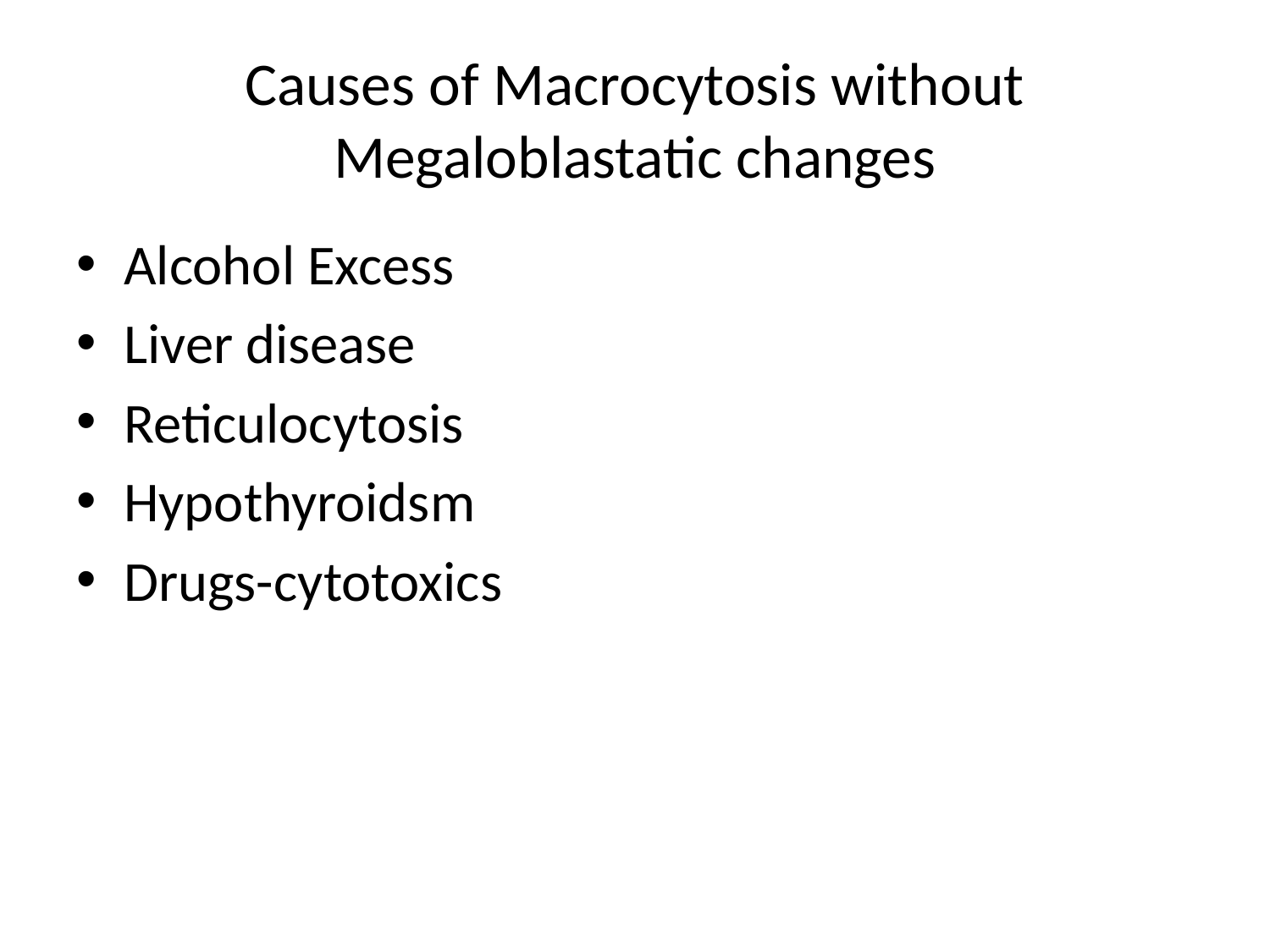

# Causes of Macrocytosis without Megaloblastatic changes
Alcohol Excess
Liver disease
Reticulocytosis
Hypothyroidsm
Drugs-cytotoxics